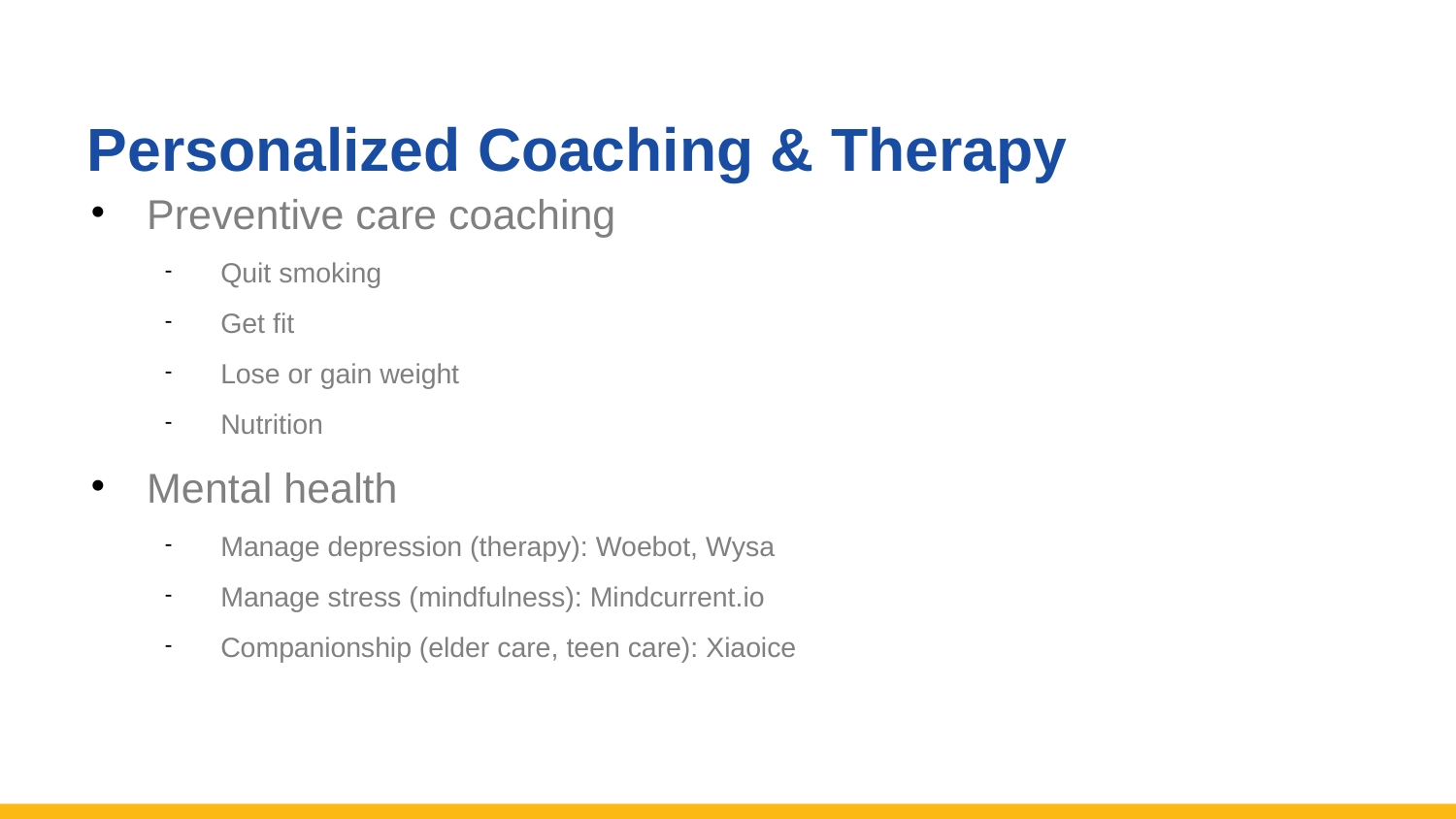

Personalized Coaching & Therapy
Preventive care coaching
Quit smoking
Get fit
Lose or gain weight
Nutrition
Mental health
Manage depression (therapy): Woebot, Wysa
Manage stress (mindfulness): Mindcurrent.io
Companionship (elder care, teen care): Xiaoice